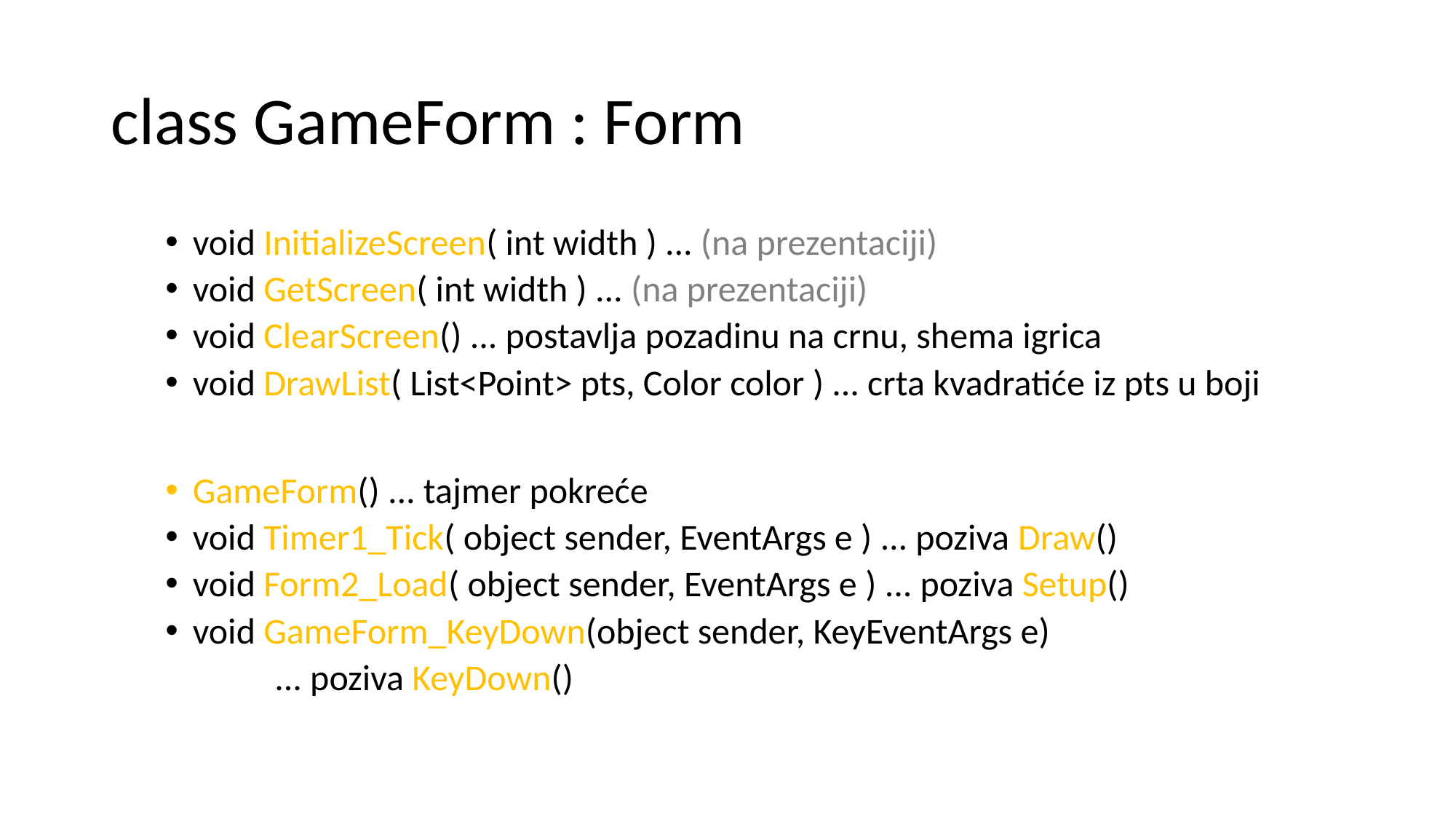

# class GameForm : Form
void InitializeScreen( int width ) ... (na prezentaciji)
void GetScreen( int width ) ... (na prezentaciji)
void ClearScreen() ... postavlja pozadinu na crnu, shema igrica
void DrawList( List<Point> pts, Color color ) ... crta kvadratiće iz pts u boji

GameForm() ... tajmer pokreće
void Timer1_Tick( object sender, EventArgs e ) ... poziva Draw()
void Form2_Load( object sender, EventArgs e ) ... poziva Setup()
void GameForm_KeyDown(object sender, KeyEventArgs e)
	... poziva KeyDown()